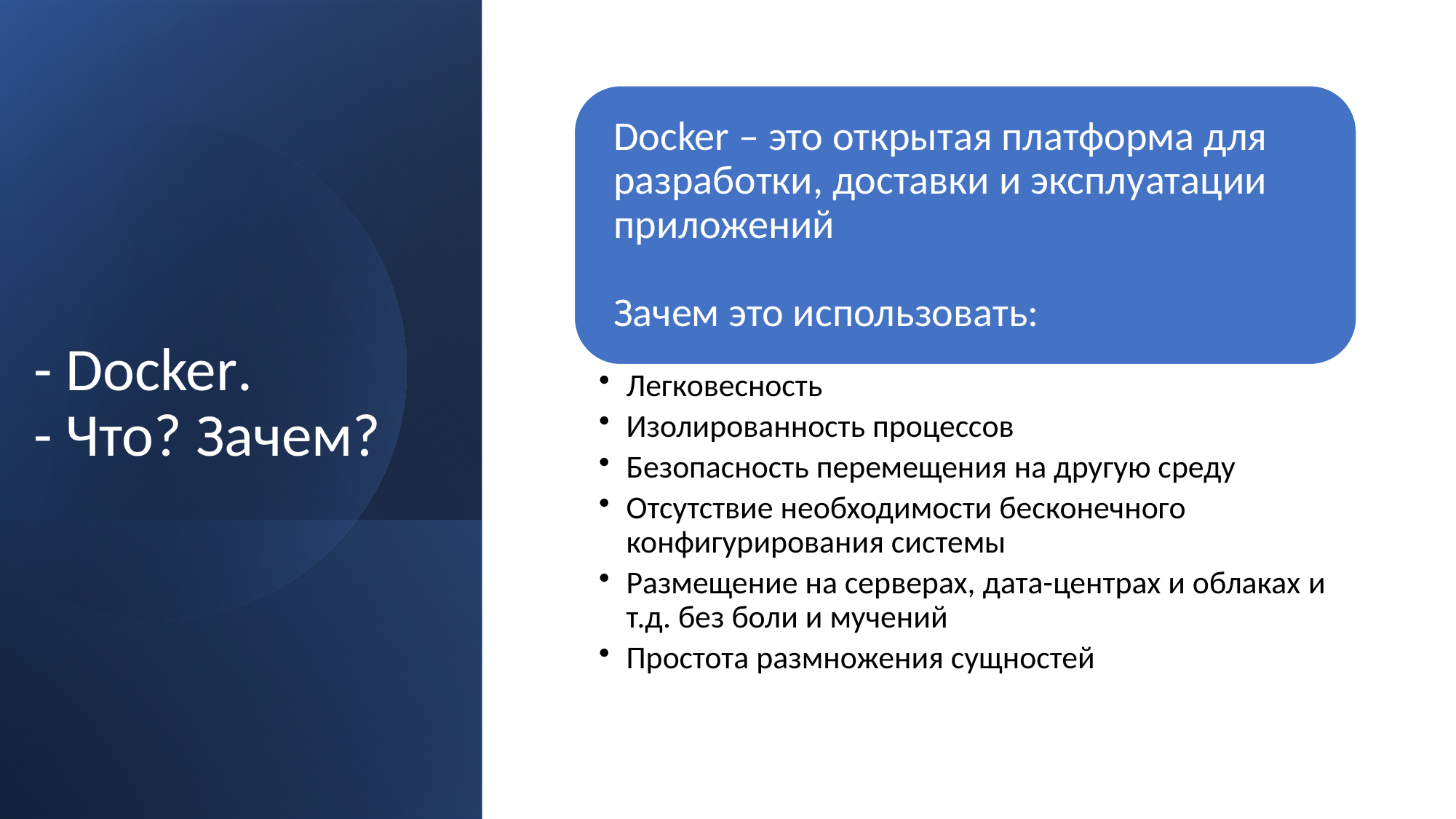

# - Docker. - Что? Зачем?
Docker – это открытая платформа для разработки, доставки и эксплуатации приложений
Зачем это использовать:
Легковесность
Изолированность процессов
Безопасность перемещения на другую среду
Отсутствие необходимости бесконечного конфигурирования системы
Размещение на серверах, дата-центрах и облаках и т.д. без боли и мучений
Простота размножения сущностей